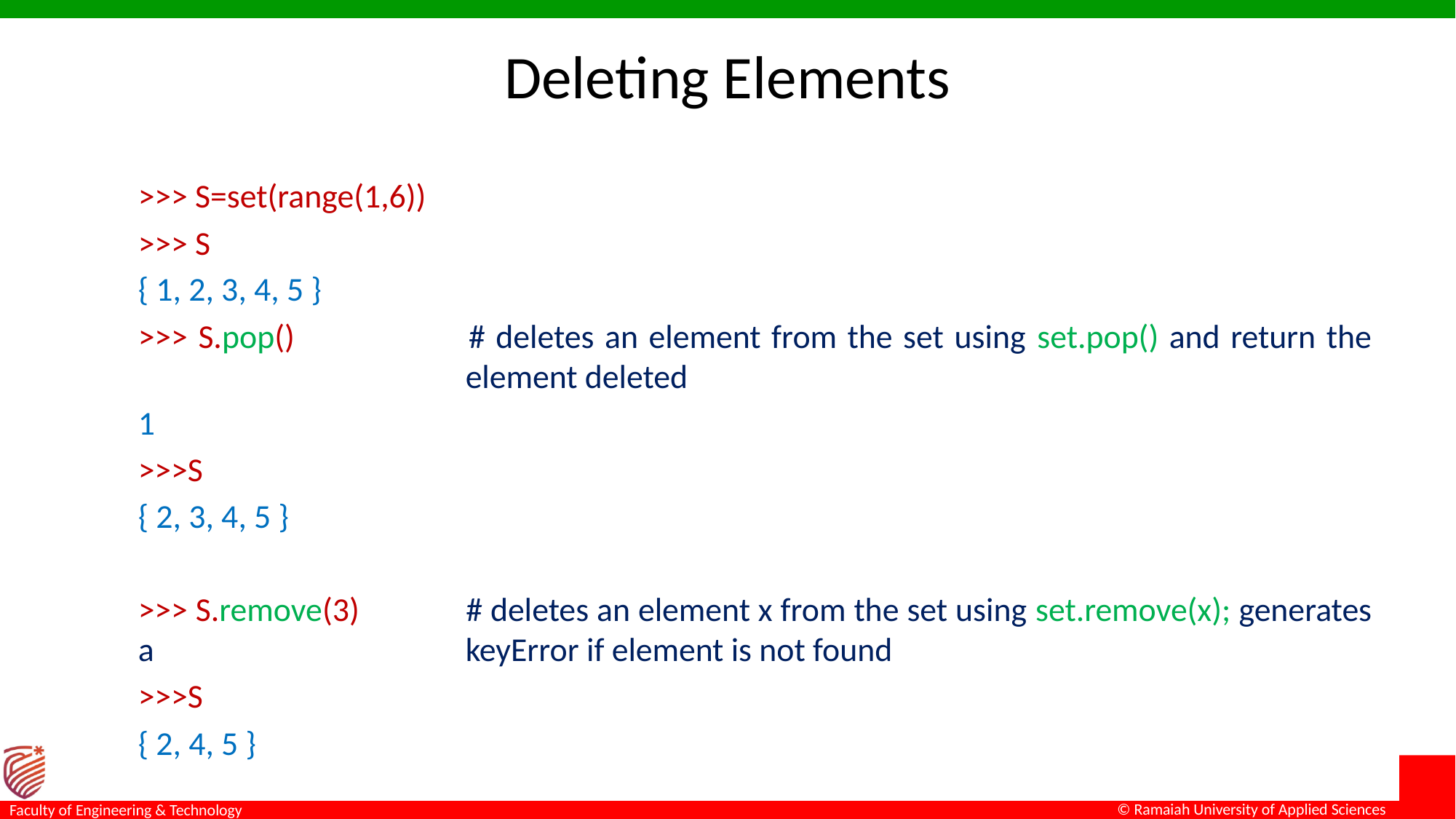

# Deleting Elements
>>> S=set(range(1,6))
>>> S
{ 1, 2, 3, 4, 5 }
>>> S.pop()		# deletes an element from the set using set.pop() and return the 			element deleted
1
>>>S
{ 2, 3, 4, 5 }

>>> S.remove(3)	# deletes an element x from the set using set.remove(x); generates a 			keyError if element is not found
>>>S
{ 2, 4, 5 }